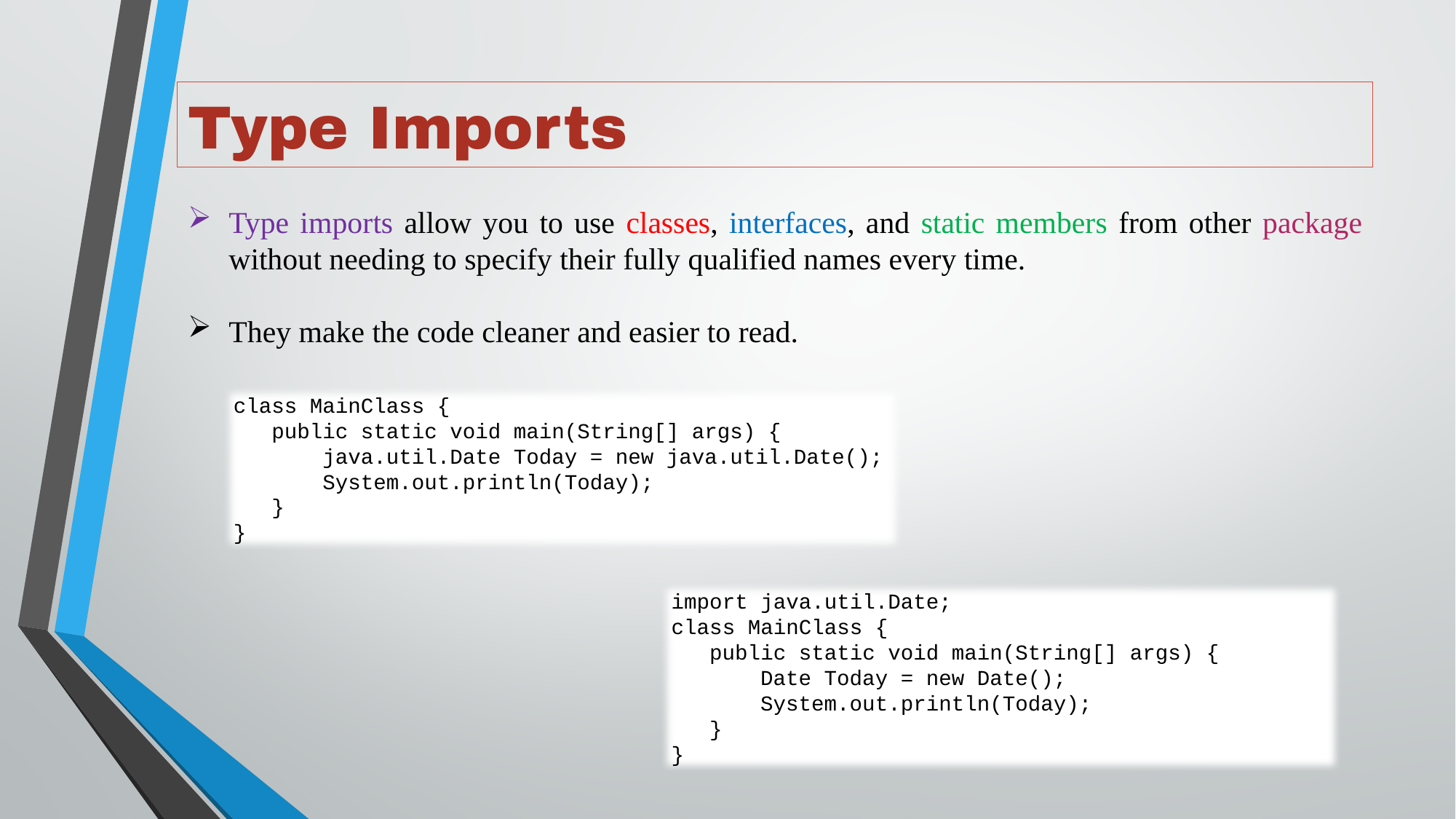

# Type Imports
Type imports allow you to use classes, interfaces, and static members from other package without needing to specify their fully qualified names every time.

They make the code cleaner and easier to read.
class MainClass {
   public static void main(String[] args) {
       java.util.Date Today = new java.util.Date();
       System.out.println(Today);
   }
}
import java.util.Date;
class MainClass {
   public static void main(String[] args) {
       Date Today = new Date();
       System.out.println(Today);
   }
}